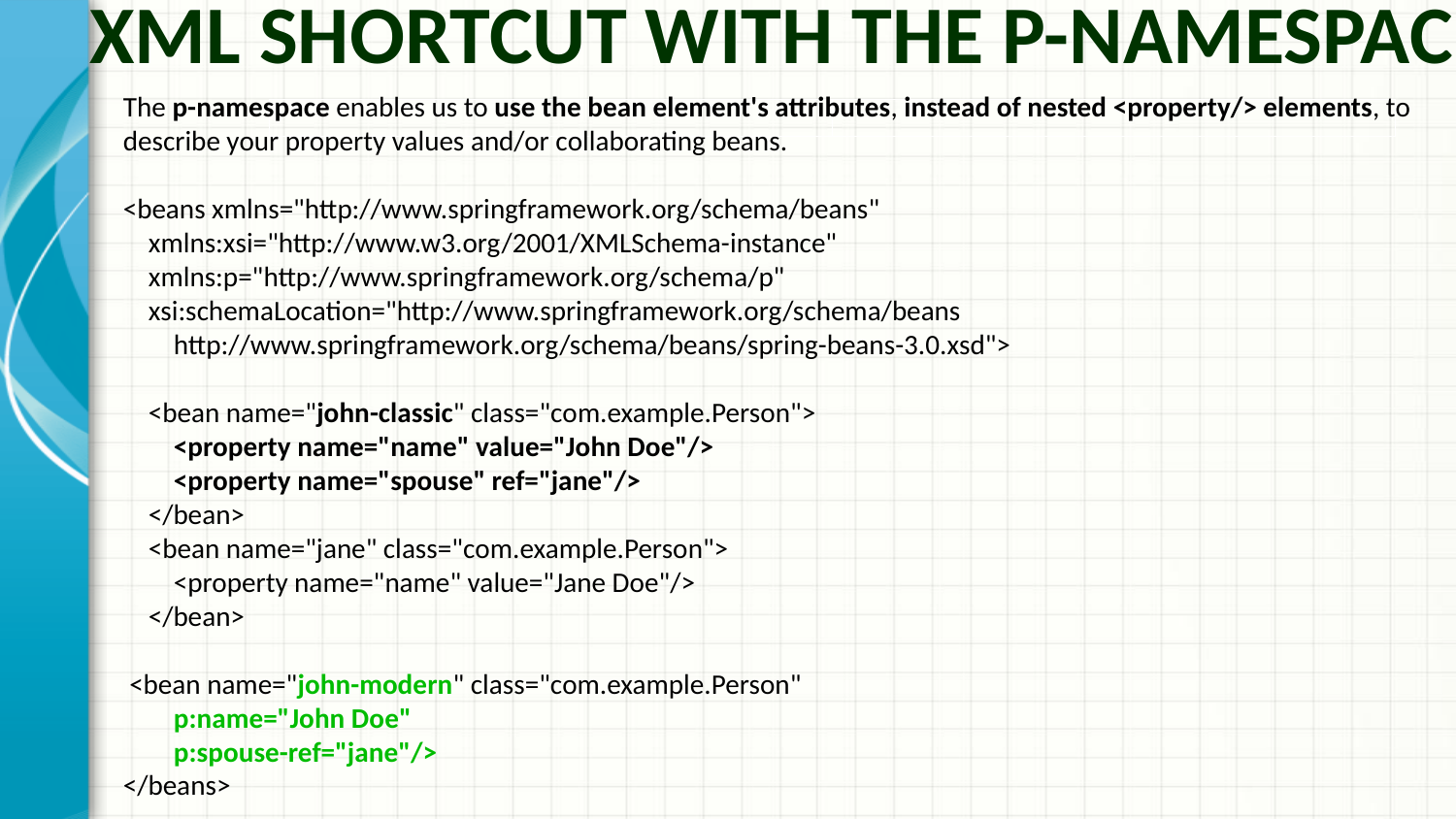

XML shortcut with the p-namespace
The p-namespace enables us to use the bean element's attributes, instead of nested <property/> elements, to describe your property values and/or collaborating beans.

<beans xmlns="http://www.springframework.org/schema/beans"
    xmlns:xsi="http://www.w3.org/2001/XMLSchema-instance"
    xmlns:p="http://www.springframework.org/schema/p"
    xsi:schemaLocation="http://www.springframework.org/schema/beans
        http://www.springframework.org/schema/beans/spring-beans-3.0.xsd">

    <bean name="john-classic" class="com.example.Person">
        <property name="name" value="John Doe"/>
        <property name="spouse" ref="jane"/>
    </bean>
    <bean name="jane" class="com.example.Person">
        <property name="name" value="Jane Doe"/>
    </bean>

 <bean name="john-modern" class="com.example.Person"
        p:name="John Doe"
        p:spouse-ref="jane"/>
</beans>
|  |  |
| --- | --- |